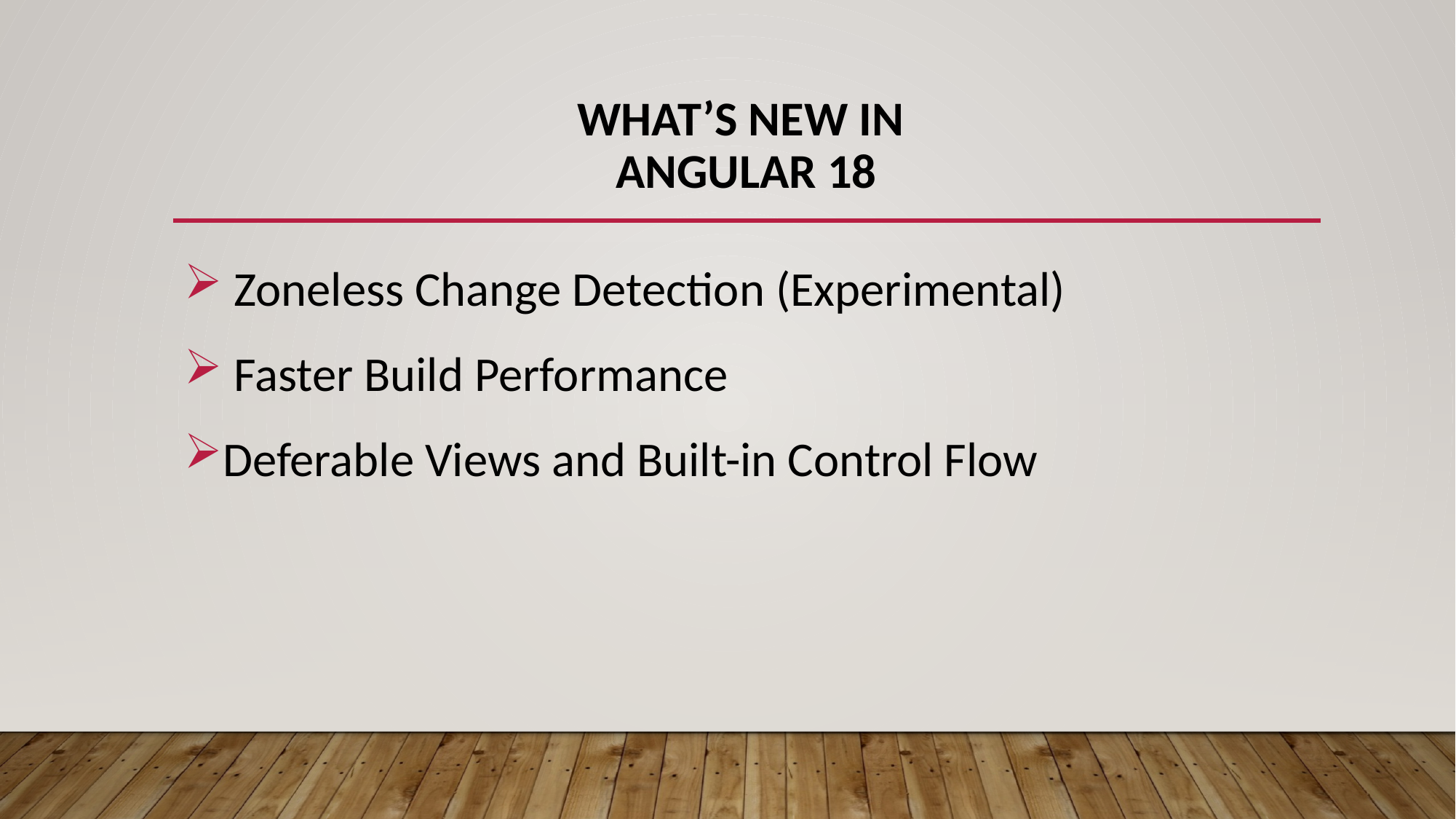

# What’s New in Angular 18
 Zoneless Change Detection (Experimental)
 Faster Build Performance
Deferable Views and Built-in Control Flow